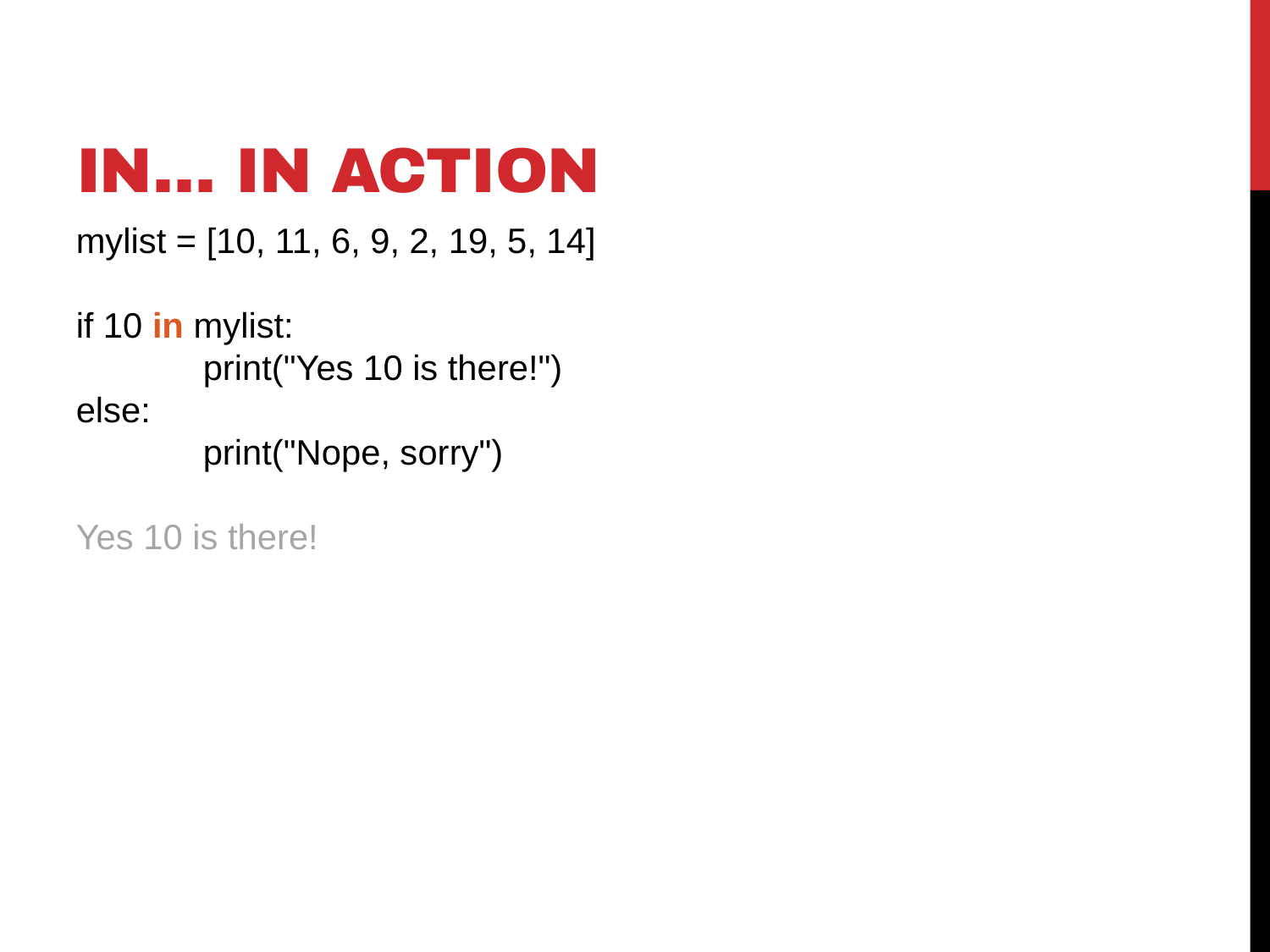

# in… in action
mylist = [10, 11, 6, 9, 2, 19, 5, 14]

if 10 in mylist:
	print("Yes 10 is there!")
else:
	print("Nope, sorry")

Yes 10 is there!